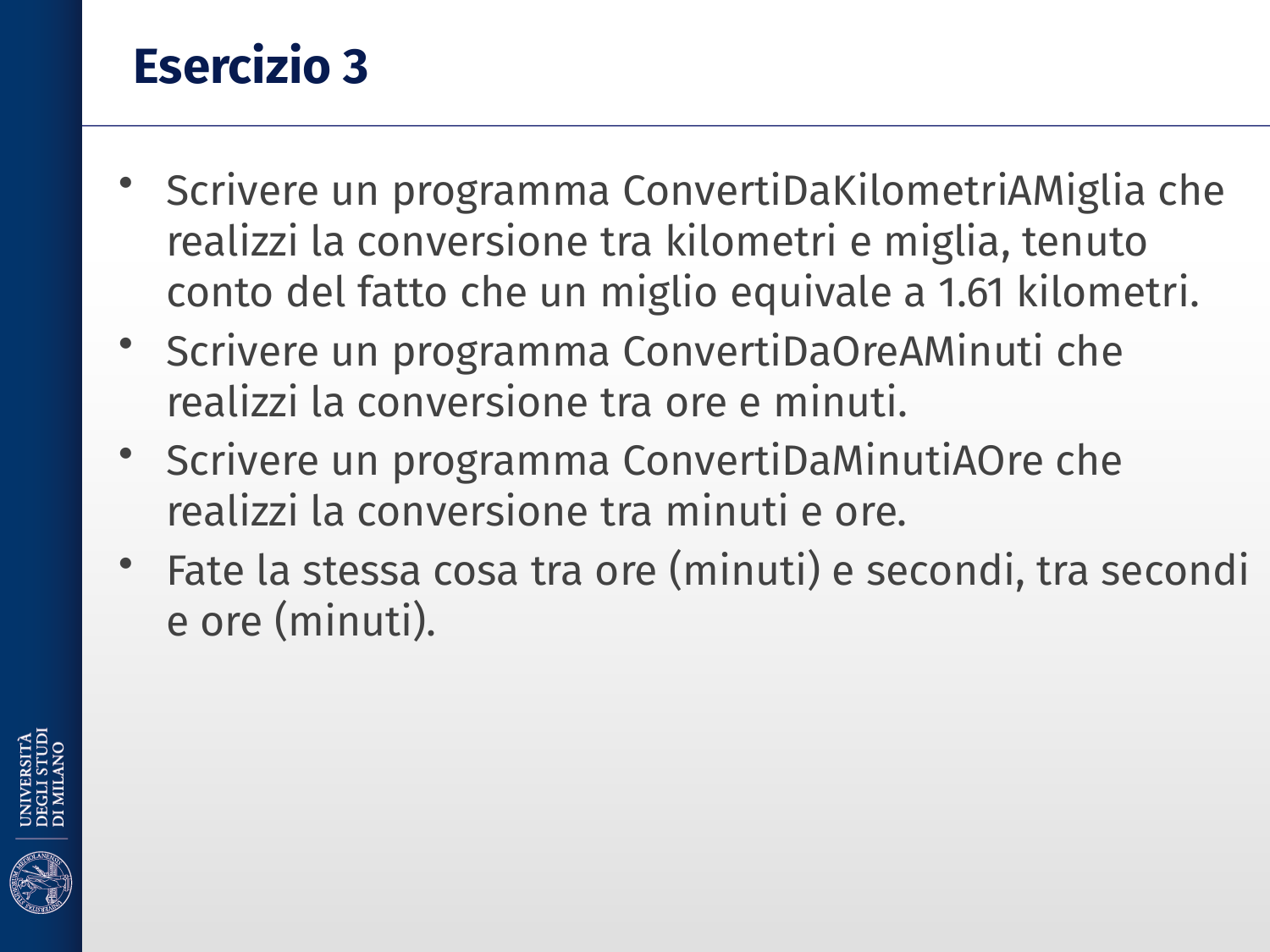

# Esercizio 3
Scrivere un programma ConvertiDaKilometriAMiglia che realizzi la conversione tra kilometri e miglia, tenuto conto del fatto che un miglio equivale a 1.61 kilometri.
Scrivere un programma ConvertiDaOreAMinuti che realizzi la conversione tra ore e minuti.
Scrivere un programma ConvertiDaMinutiAOre che realizzi la conversione tra minuti e ore.
Fate la stessa cosa tra ore (minuti) e secondi, tra secondi e ore (minuti).